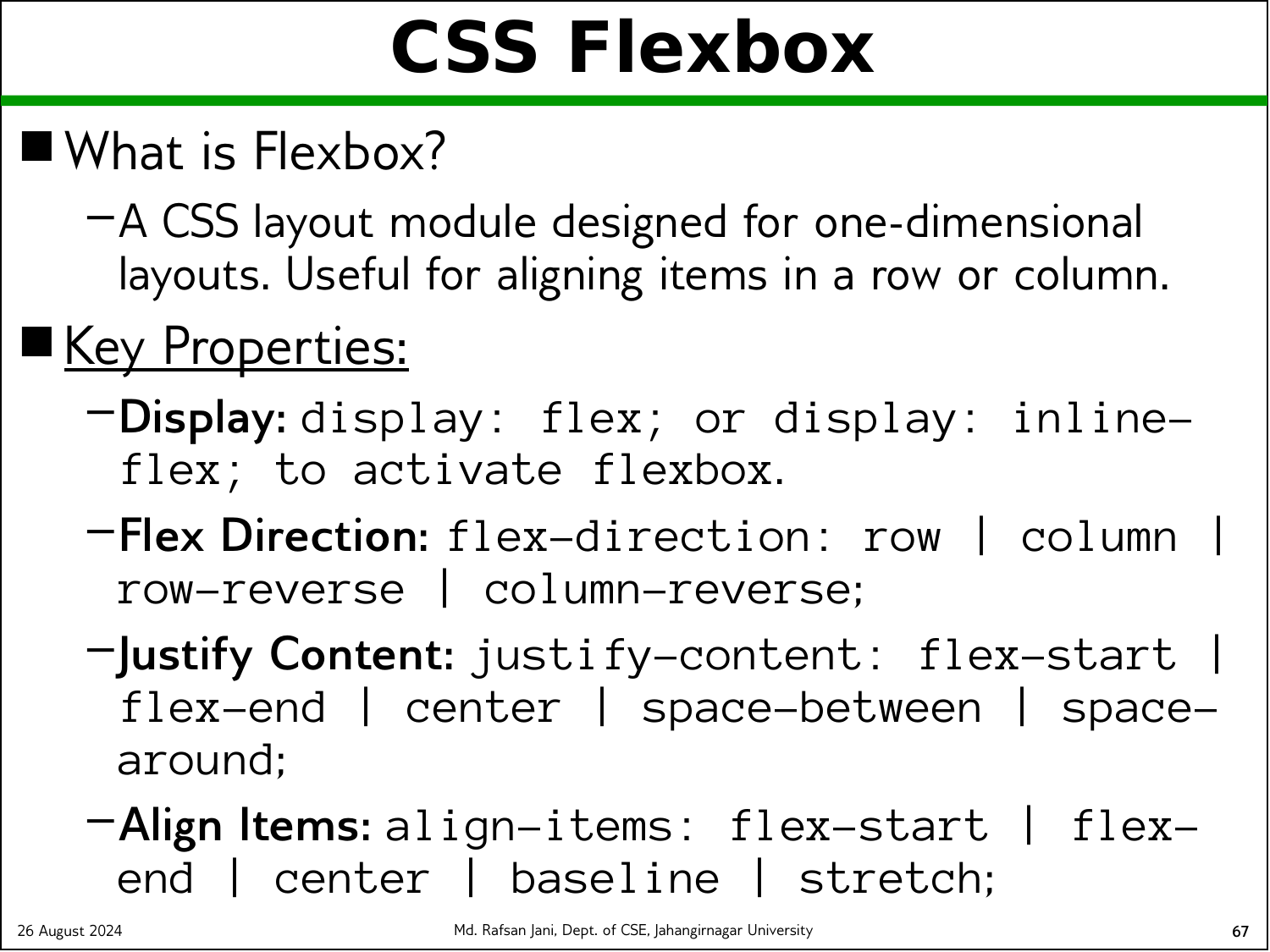

# CSS Flexbox
What is Flexbox?
A CSS layout module designed for one-dimensional layouts. Useful for aligning items in a row or column.
Key Properties:
Display: display: flex; or display: inline-flex; to activate flexbox.
Flex Direction: flex-direction: row | column | row-reverse | column-reverse;
Justify Content: justify-content: flex-start | flex-end | center | space-between | space-around;
Align Items: align-items: flex-start | flex-end | center | baseline | stretch;
26 August 2024
Md. Rafsan Jani, Dept. of CSE, Jahangirnagar University
67